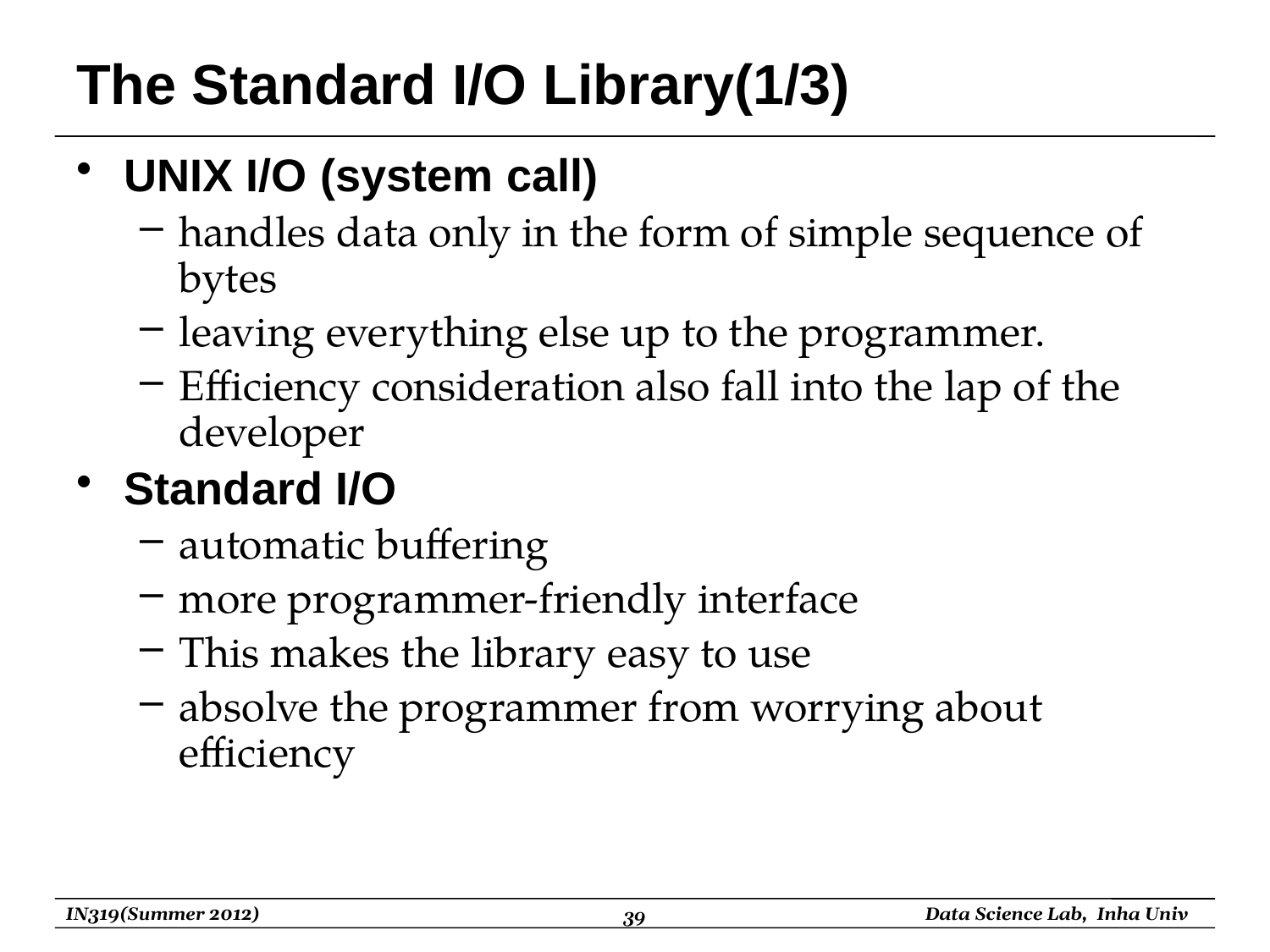

# The Standard I/O Library(1/3)
UNIX I/O (system call)
handles data only in the form of simple sequence of bytes
leaving everything else up to the programmer.
Efficiency consideration also fall into the lap of the developer
Standard I/O
automatic buffering
more programmer-friendly interface
This makes the library easy to use
absolve the programmer from worrying about efficiency
39